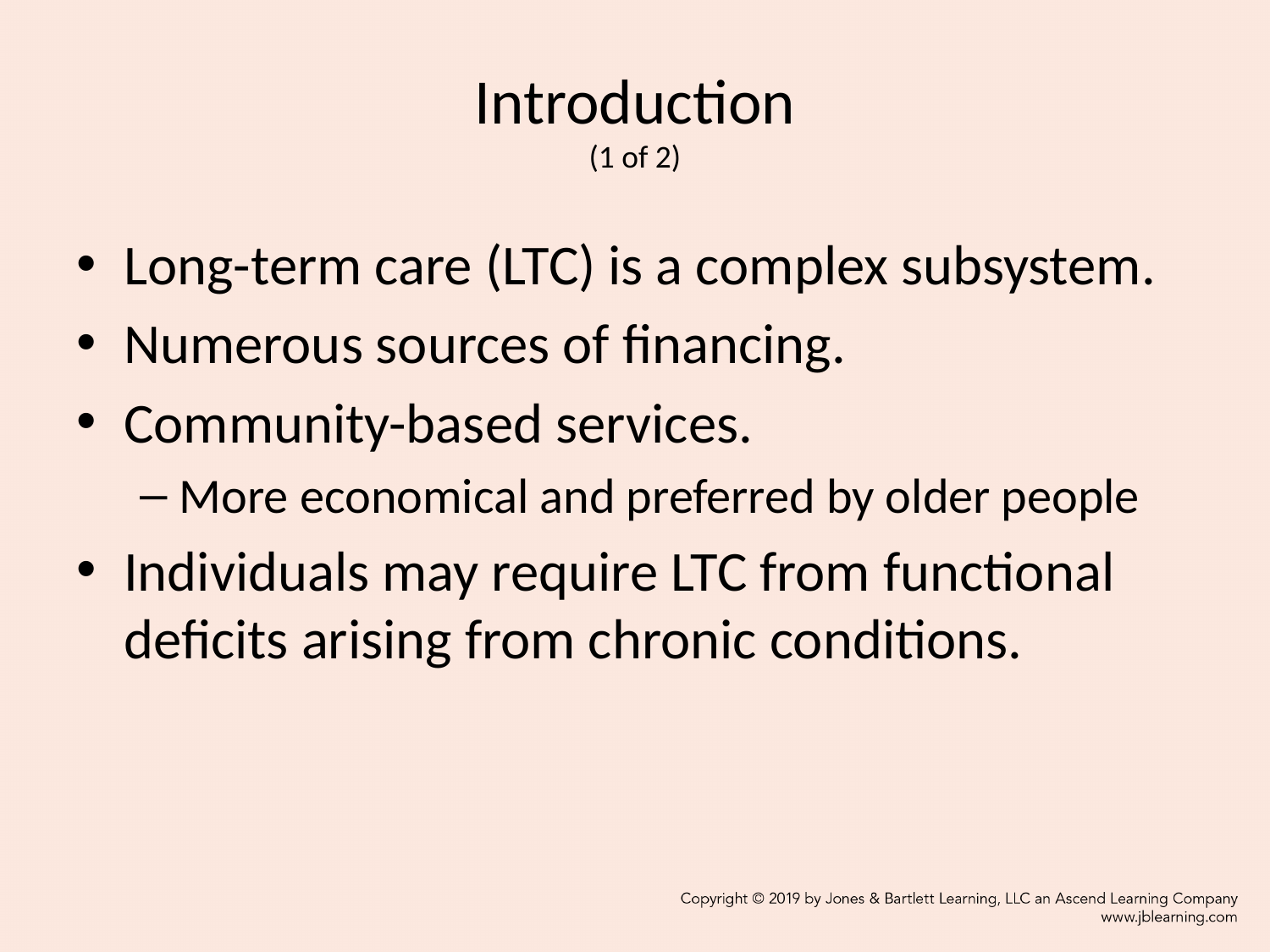

# Introduction (1 of 2)
Long-term care (LTC) is a complex subsystem.
Numerous sources of financing.
Community-based services.
More economical and preferred by older people
Individuals may require LTC from functional deficits arising from chronic conditions.